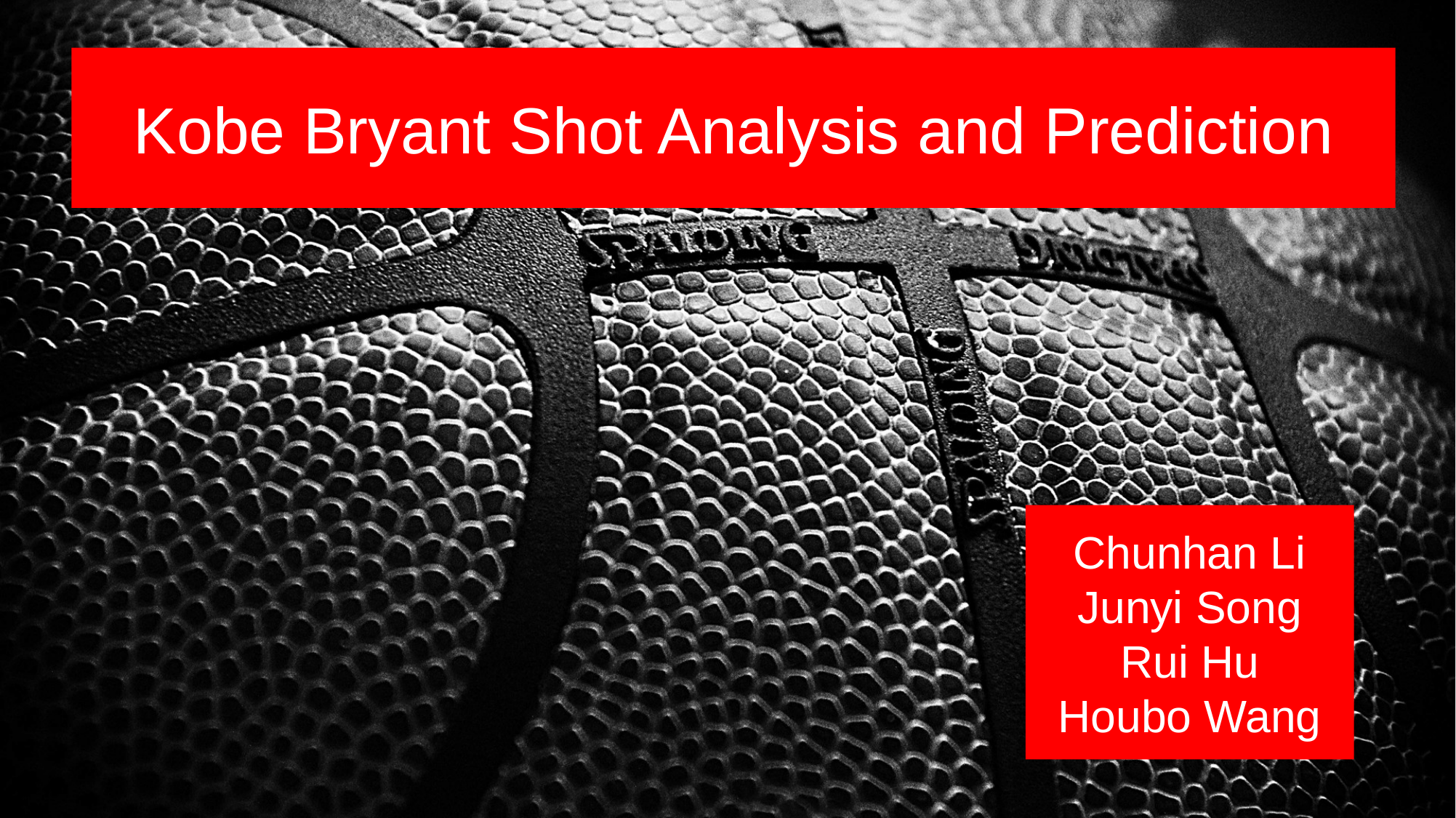

Kobe Bryant Shot Analysis and Prediction
Chunhan Li
Junyi Song
Rui Hu
Houbo Wang